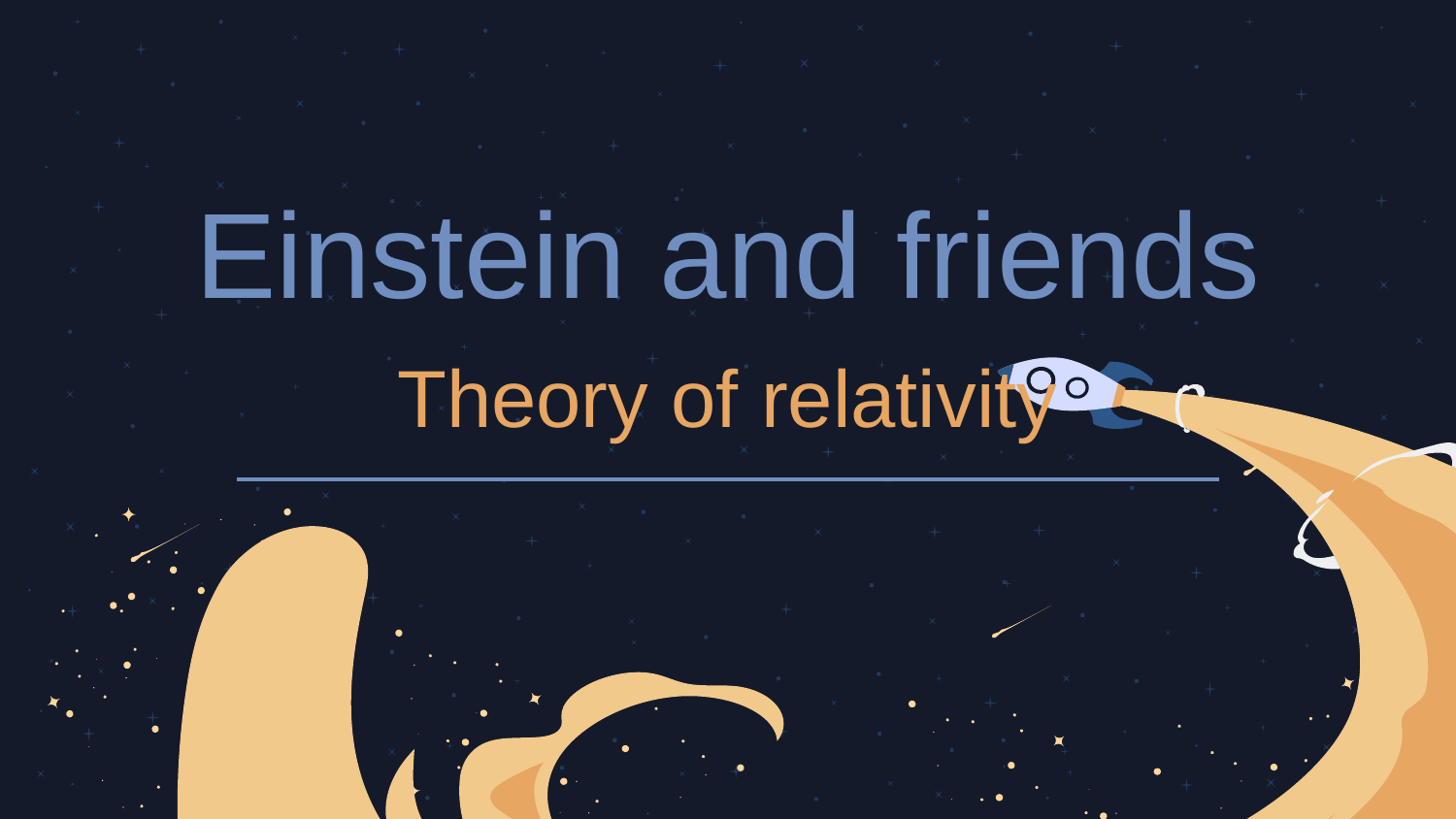

# Einstein and friends

Theory of relativity